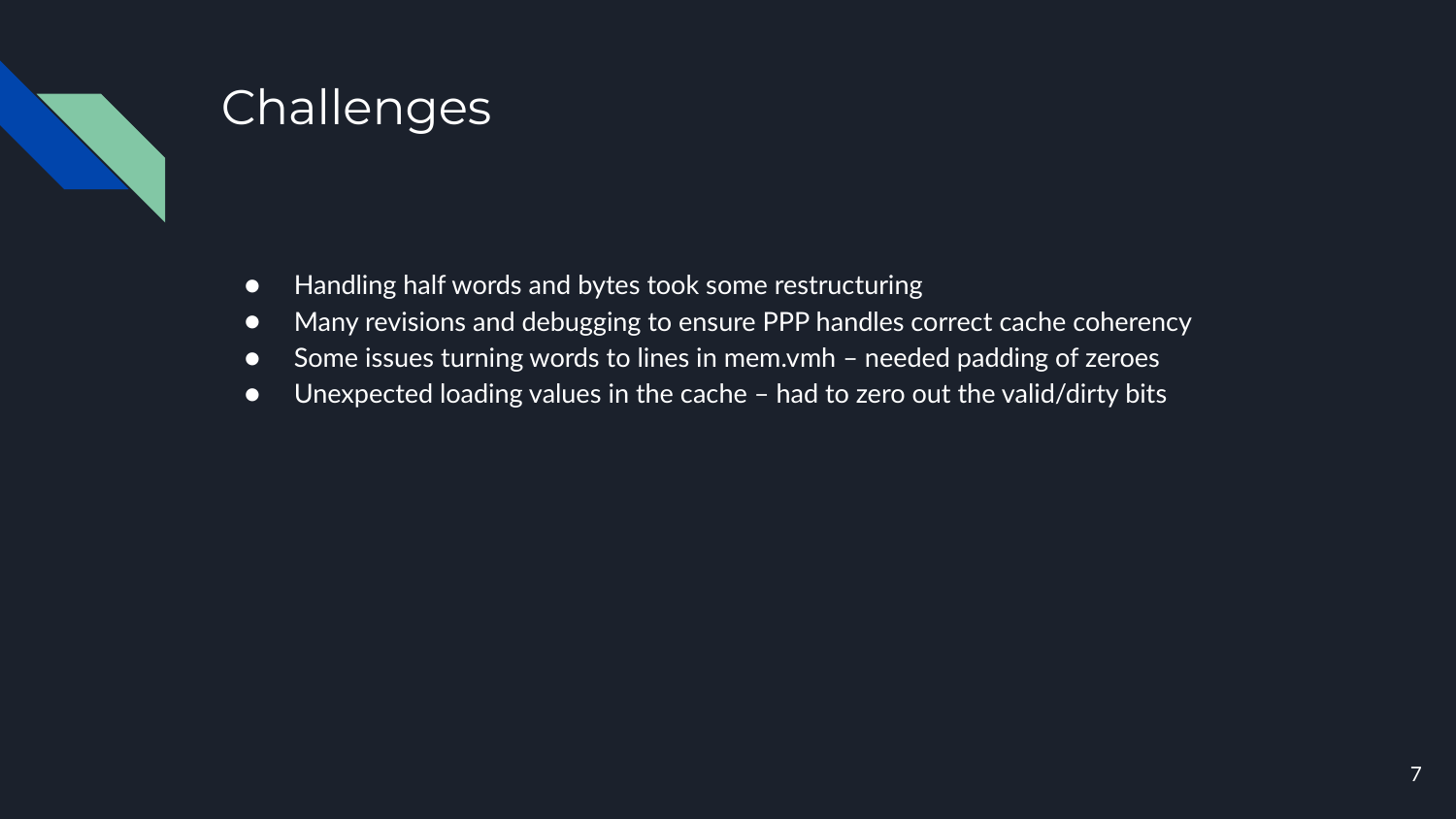

# Challenges
Handling half words and bytes took some restructuring
Many revisions and debugging to ensure PPP handles correct cache coherency
Some issues turning words to lines in mem.vmh – needed padding of zeroes
Unexpected loading values in the cache – had to zero out the valid/dirty bits
7